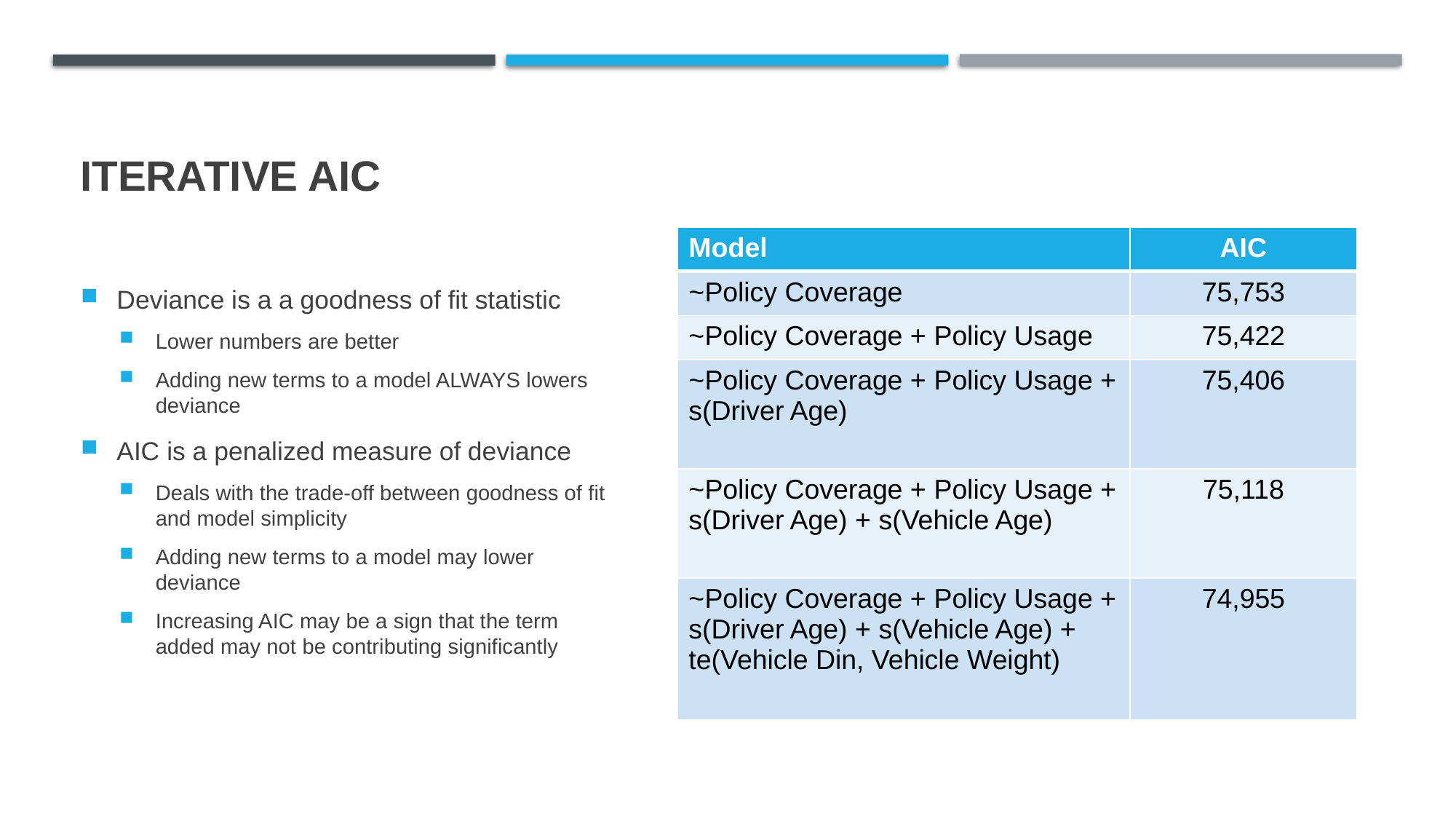

# Iterative AIC
| Model | AIC |
| --- | --- |
| ~Policy Coverage | 75,753 |
| ~Policy Coverage + Policy Usage | 75,422 |
| ~Policy Coverage + Policy Usage + s(Driver Age) | 75,406 |
| ~Policy Coverage + Policy Usage + s(Driver Age) + s(Vehicle Age) | 75,118 |
| ~Policy Coverage + Policy Usage + s(Driver Age) + s(Vehicle Age) + te(Vehicle Din, Vehicle Weight) | 74,955 |
Deviance is a a goodness of fit statistic
Lower numbers are better
Adding new terms to a model ALWAYS lowers deviance
AIC is a penalized measure of deviance
Deals with the trade-off between goodness of fit and model simplicity
Adding new terms to a model may lower deviance
Increasing AIC may be a sign that the term added may not be contributing significantly